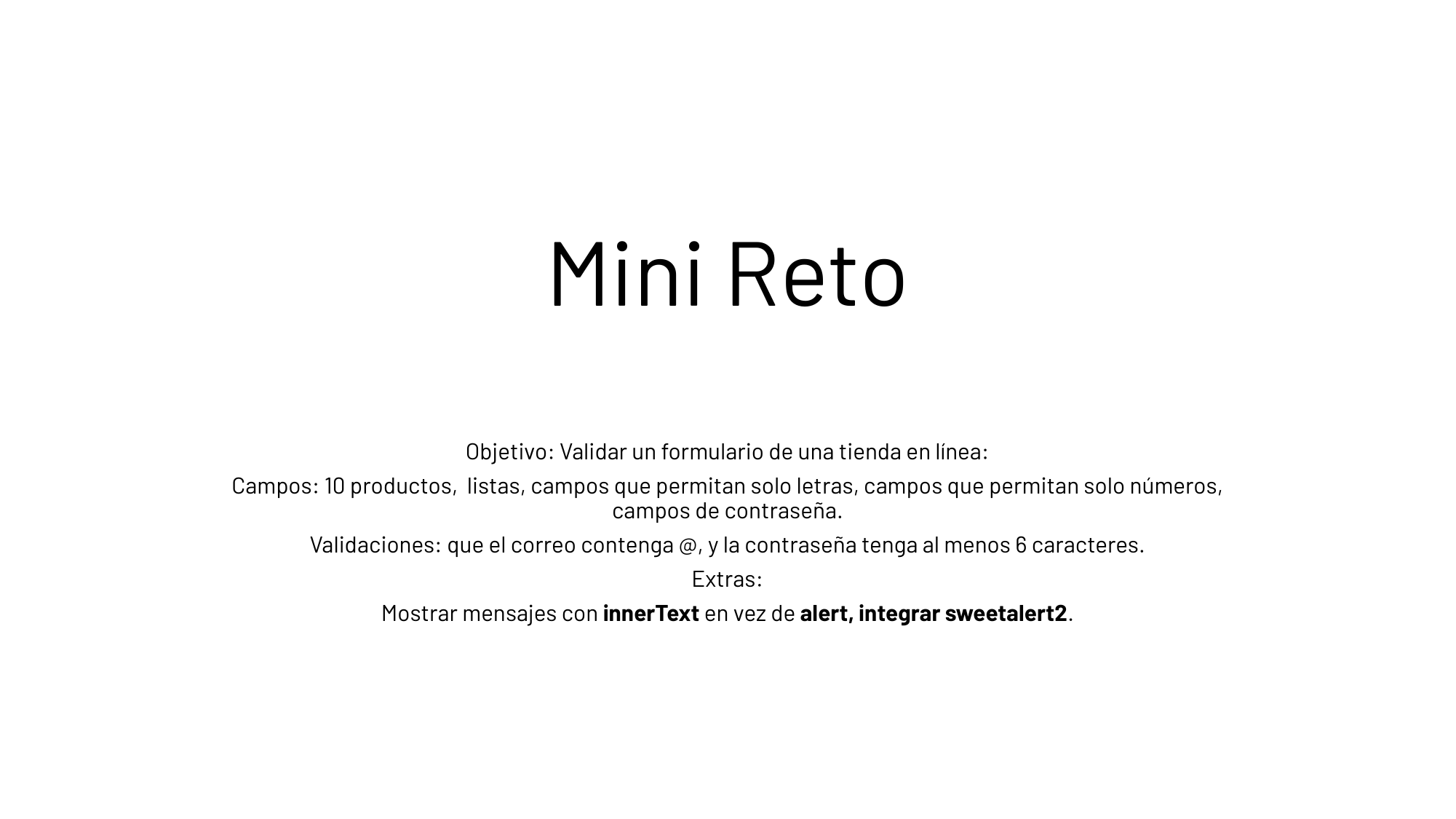

# Mini Reto
Objetivo: Validar un formulario de una tienda en línea:
Campos: 10 productos,  listas, campos que permitan solo letras, campos que permitan solo números, campos de contraseña.
Validaciones: que el correo contenga @, y la contraseña tenga al menos 6 caracteres.
Extras:
Mostrar mensajes con innerText en vez de alert, integrar sweetalert2.